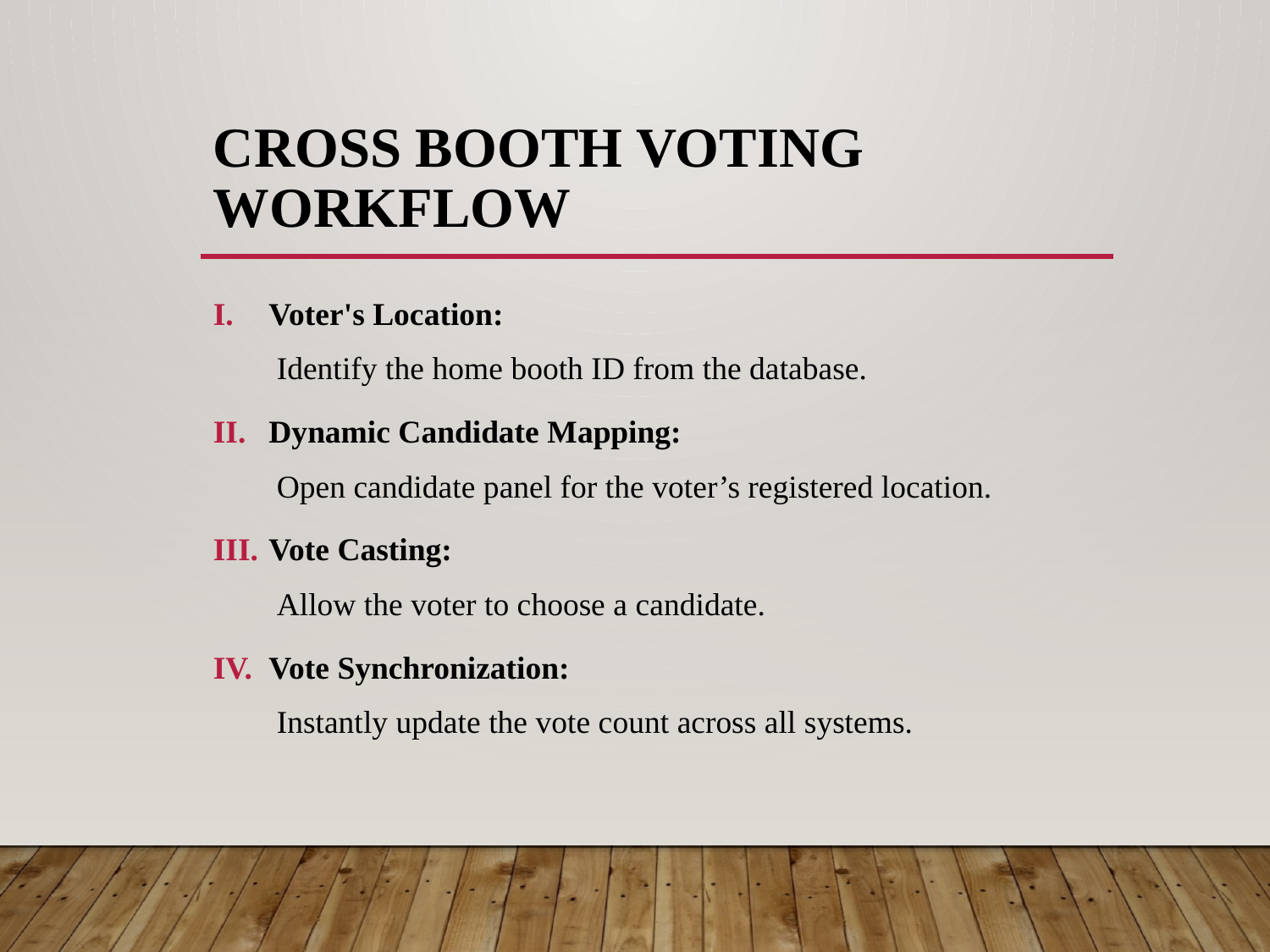

# Cross Booth Voting Workflow
Voter's Location:
Identify the home booth ID from the database.
Dynamic Candidate Mapping:
Open candidate panel for the voter’s registered location.
Vote Casting:
Allow the voter to choose a candidate.
Vote Synchronization:
Instantly update the vote count across all systems.